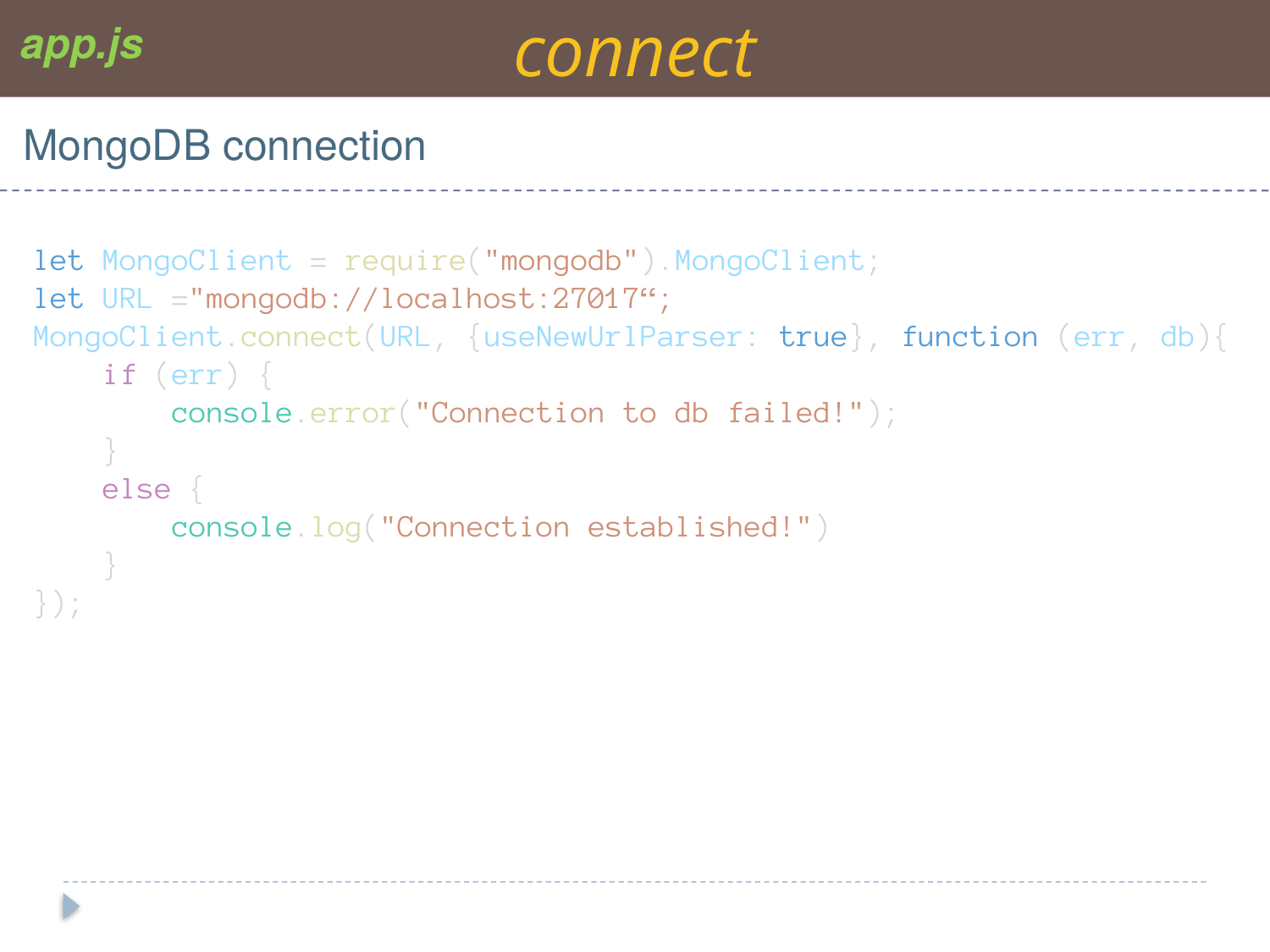

connect
app.js
MongoDB connection
let MongoClient = require("mongodb").MongoClient;
let URL ="mongodb://localhost:27017“;
MongoClient.connect(URL, {useNewUrlParser: true}, function (err, db){
    if (err) {
        console.error("Connection to db failed!");
    }
    else {
        console.log("Connection established!")
    }
});